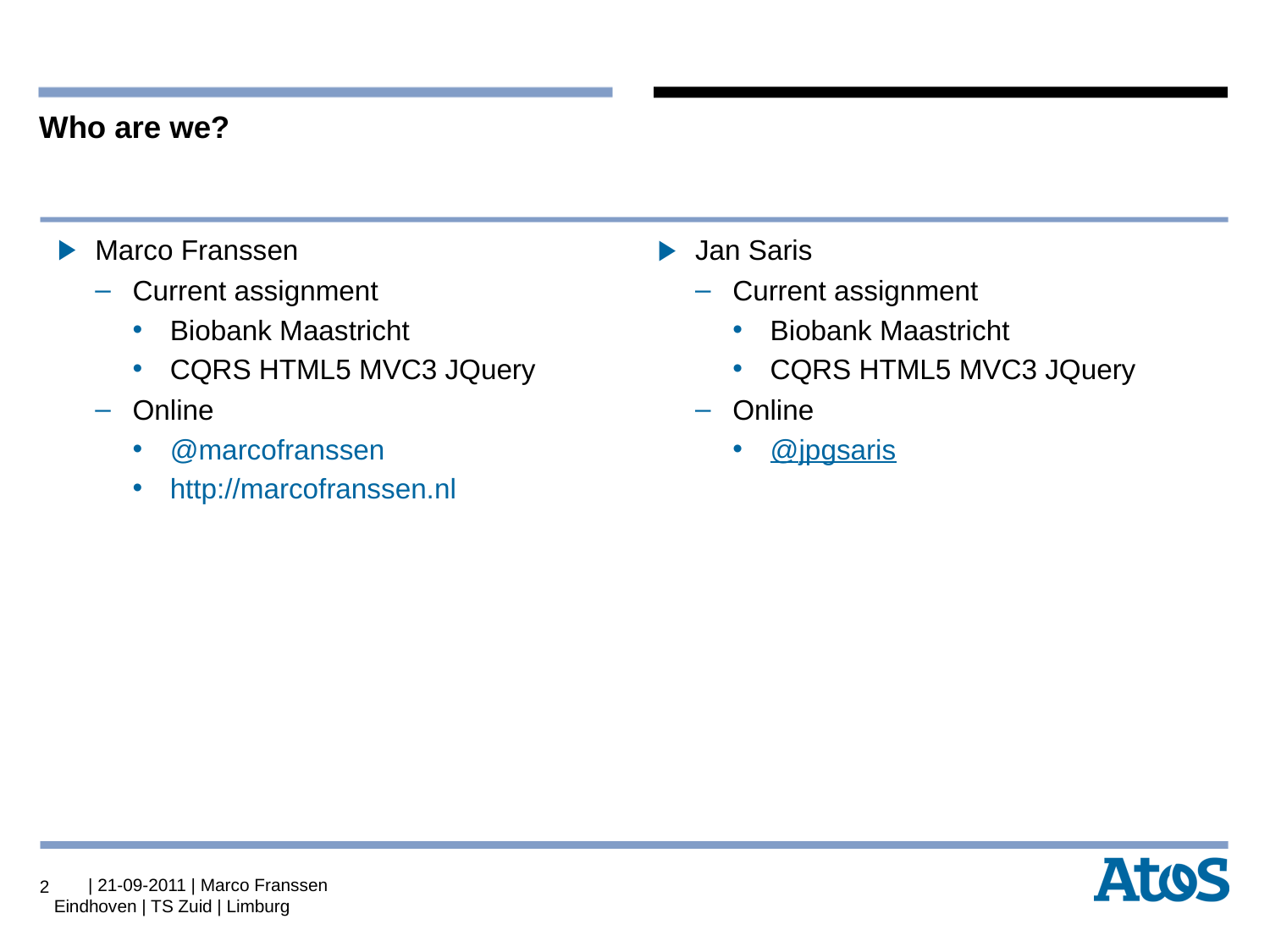

# Who are we?
Marco Franssen
Current assignment
Biobank Maastricht
CQRS HTML5 MVC3 JQuery
Online
@marcofranssen
http://marcofranssen.nl
Jan Saris
Current assignment
Biobank Maastricht
CQRS HTML5 MVC3 JQuery
Online
@jpgsaris

2